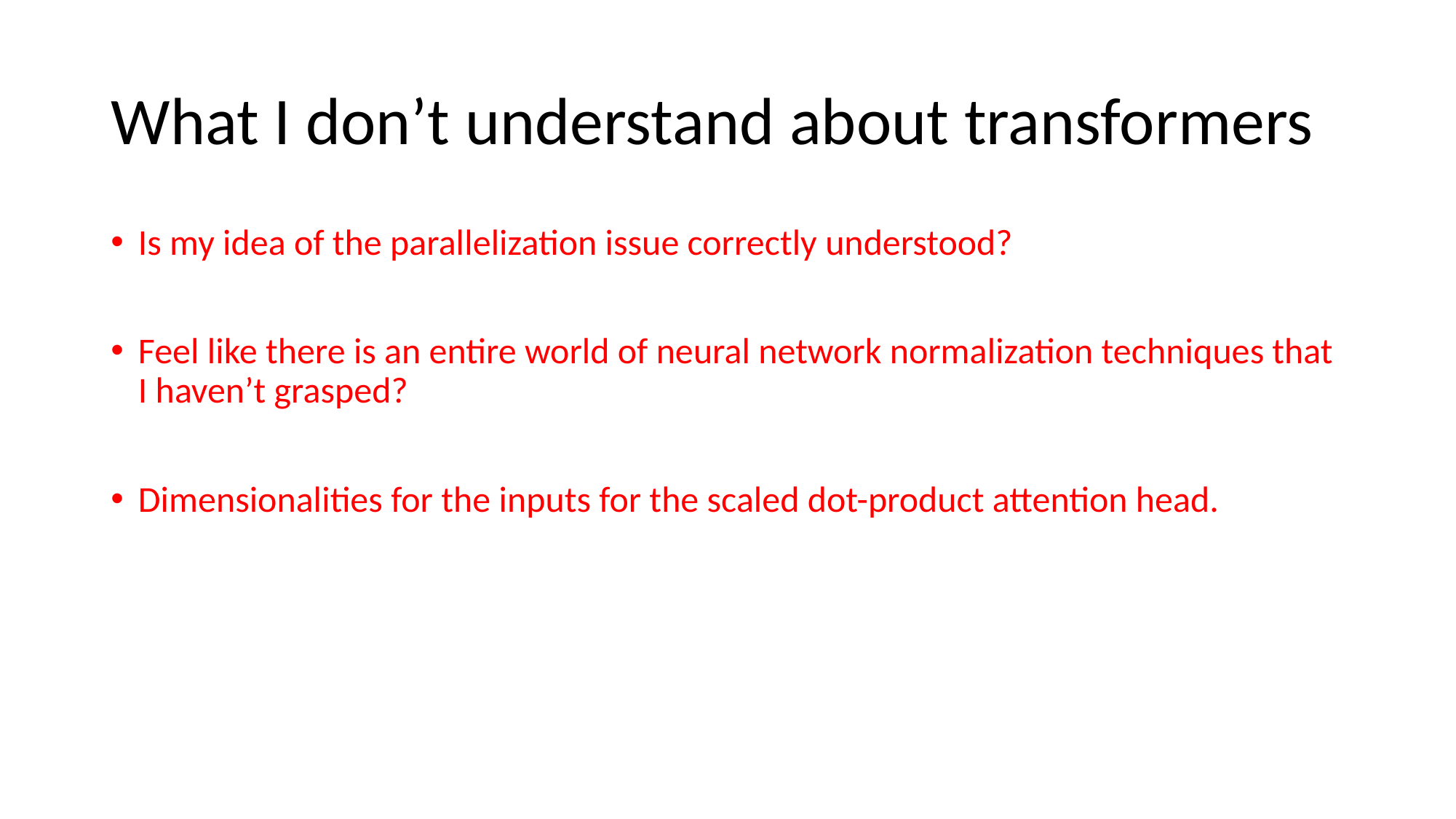

# What I don’t understand about transformers
Is my idea of the parallelization issue correctly understood?

Feel like there is an entire world of neural network normalization techniques that I haven’t grasped?

Dimensionalities for the inputs for the scaled dot-product attention head.